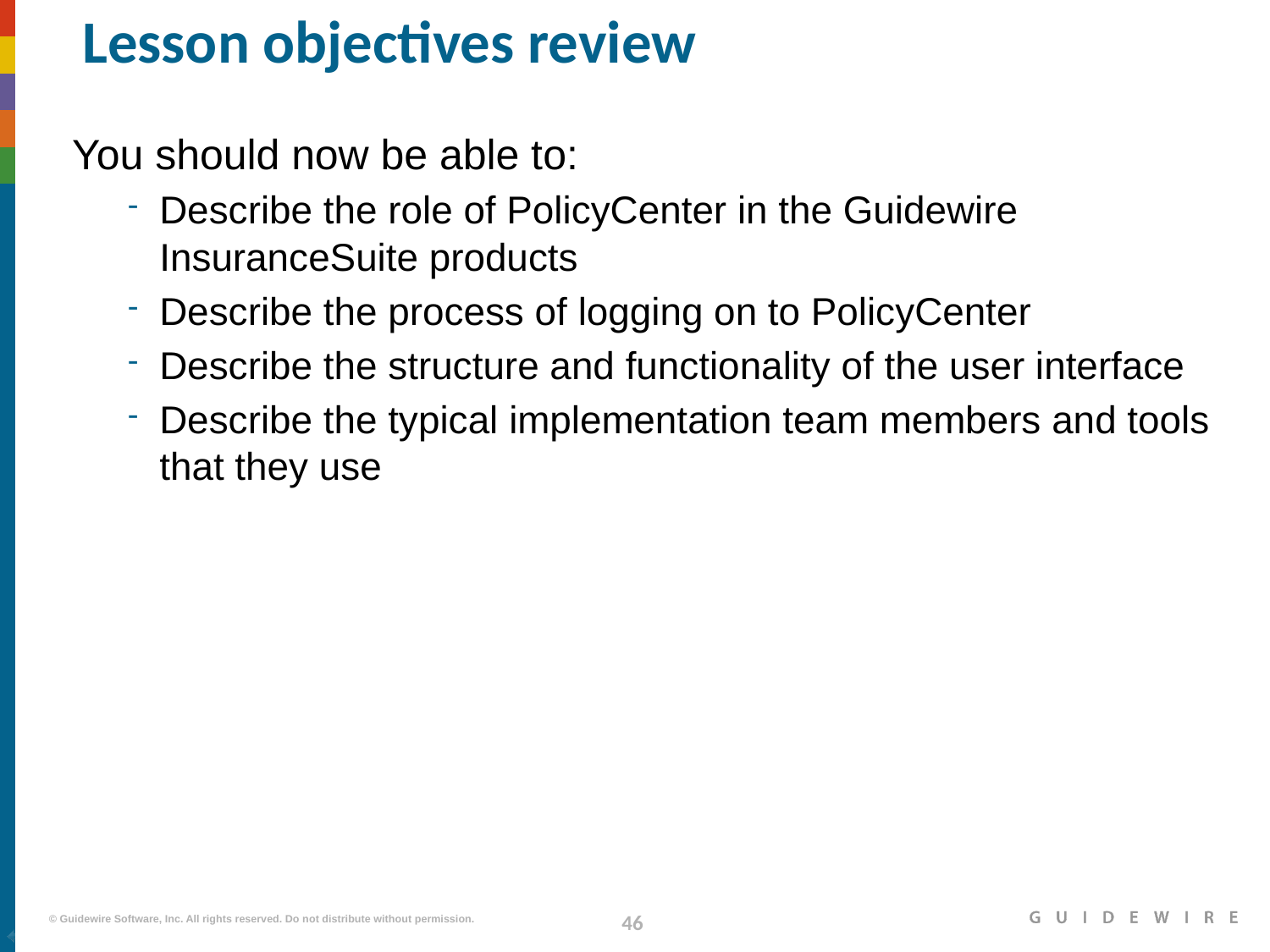

# Lesson objectives review
You should now be able to:
Describe the role of PolicyCenter in the Guidewire InsuranceSuite products
Describe the process of logging on to PolicyCenter
Describe the structure and functionality of the user interface
Describe the typical implementation team members and tools that they use